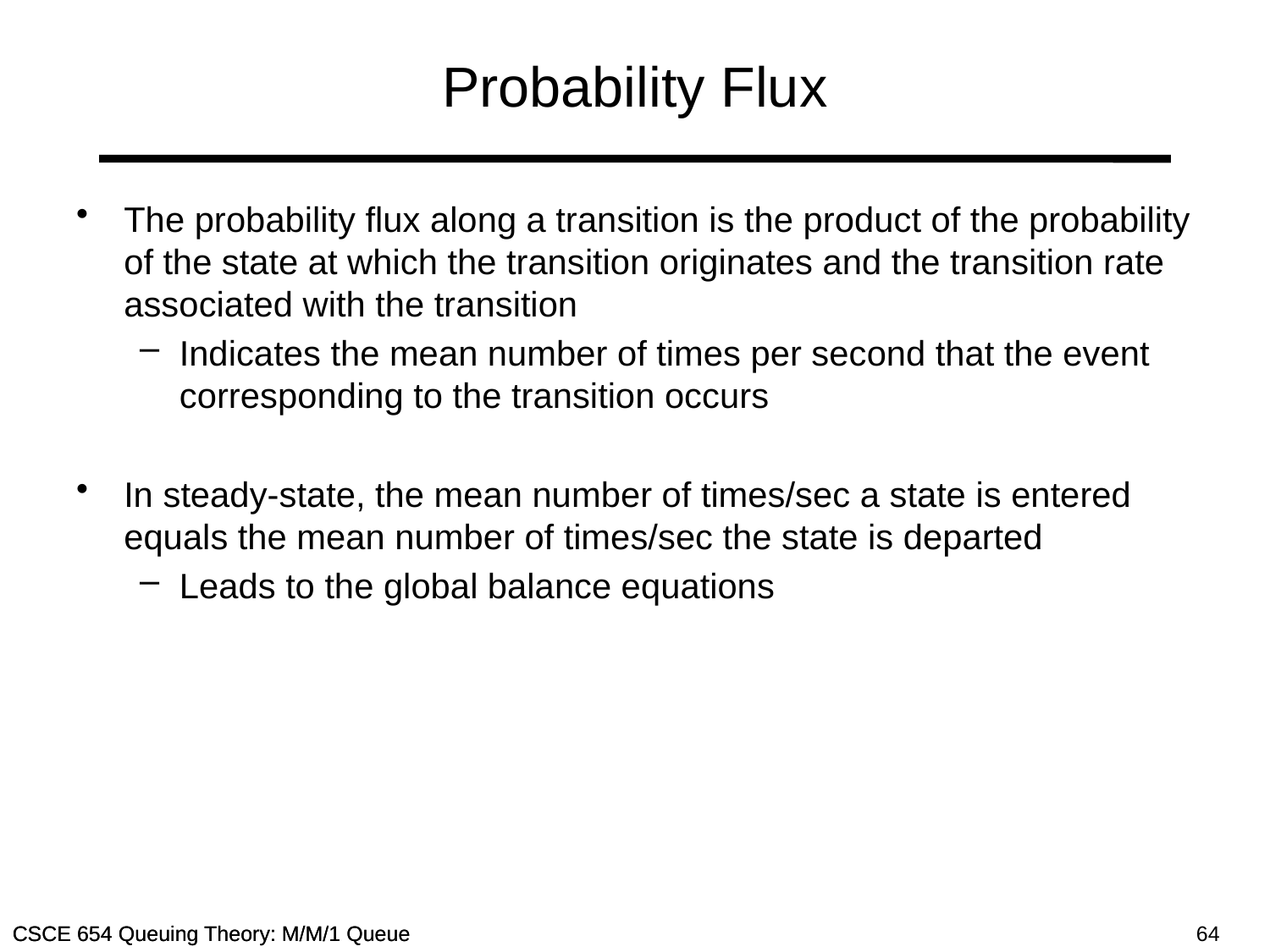

# Probability Flux
The probability flux along a transition is the product of the probability of the state at which the transition originates and the transition rate associated with the transition
Indicates the mean number of times per second that the event corresponding to the transition occurs

In steady-state, the mean number of times/sec a state is entered equals the mean number of times/sec the state is departed
Leads to the global balance equations